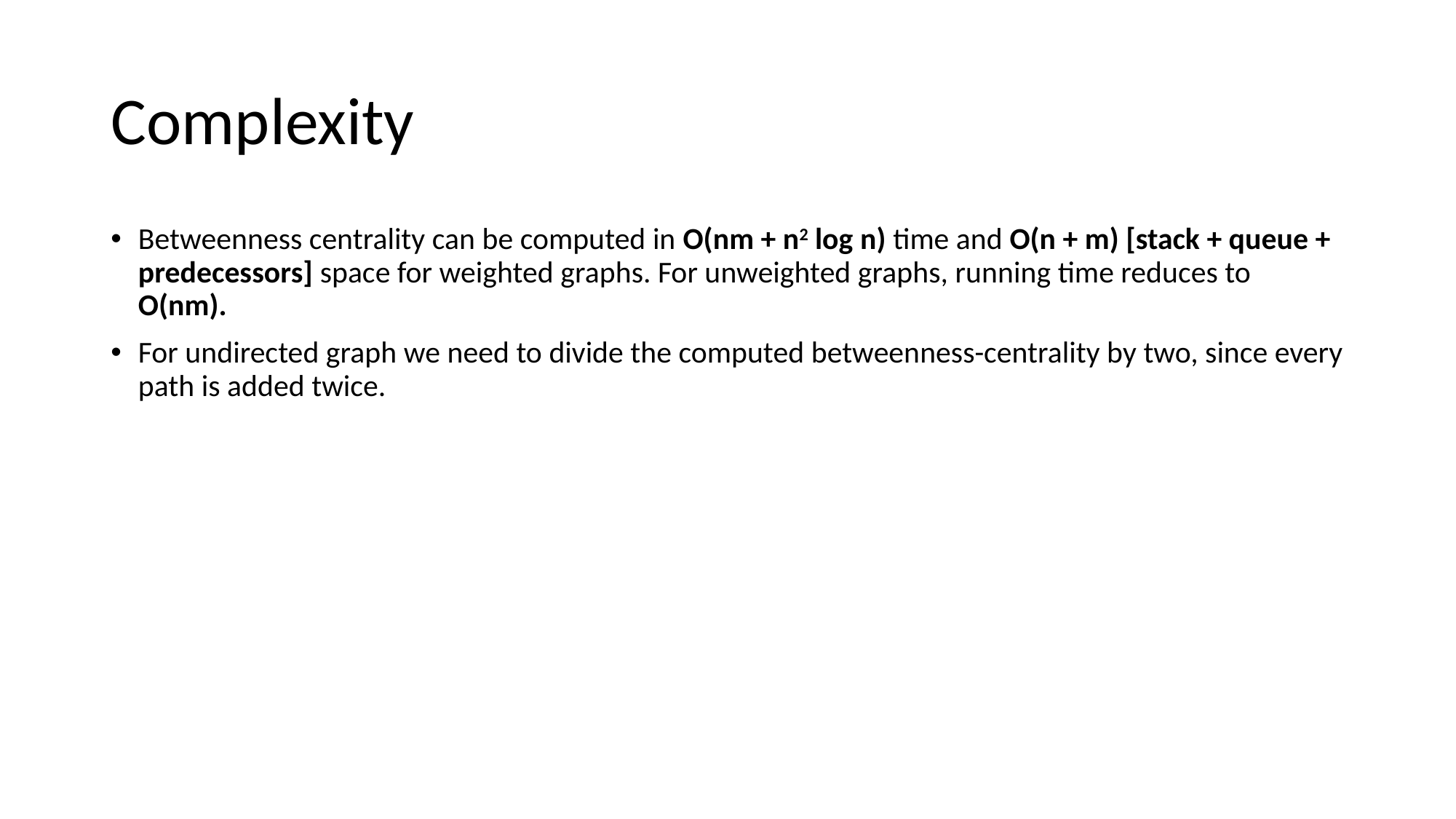

# Complexity
Betweenness centrality can be computed in O(nm + n2 log n) time and O(n + m) [stack + queue + predecessors] space for weighted graphs. For unweighted graphs, running time reduces to O(nm).
For undirected graph we need to divide the computed betweenness-centrality by two, since every path is added twice.